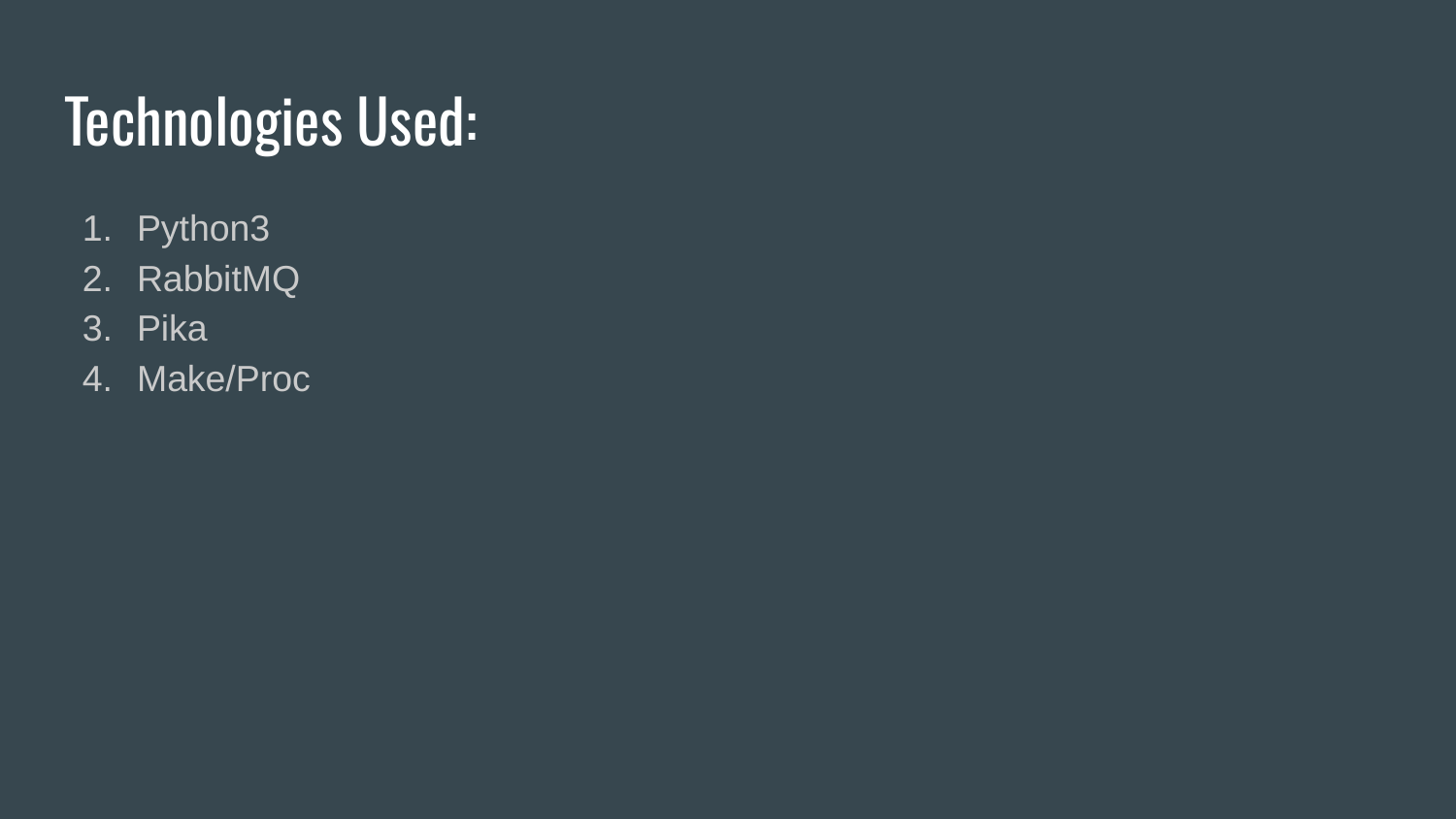

# Technologies Used:
Python3
RabbitMQ
Pika
Make/Proc